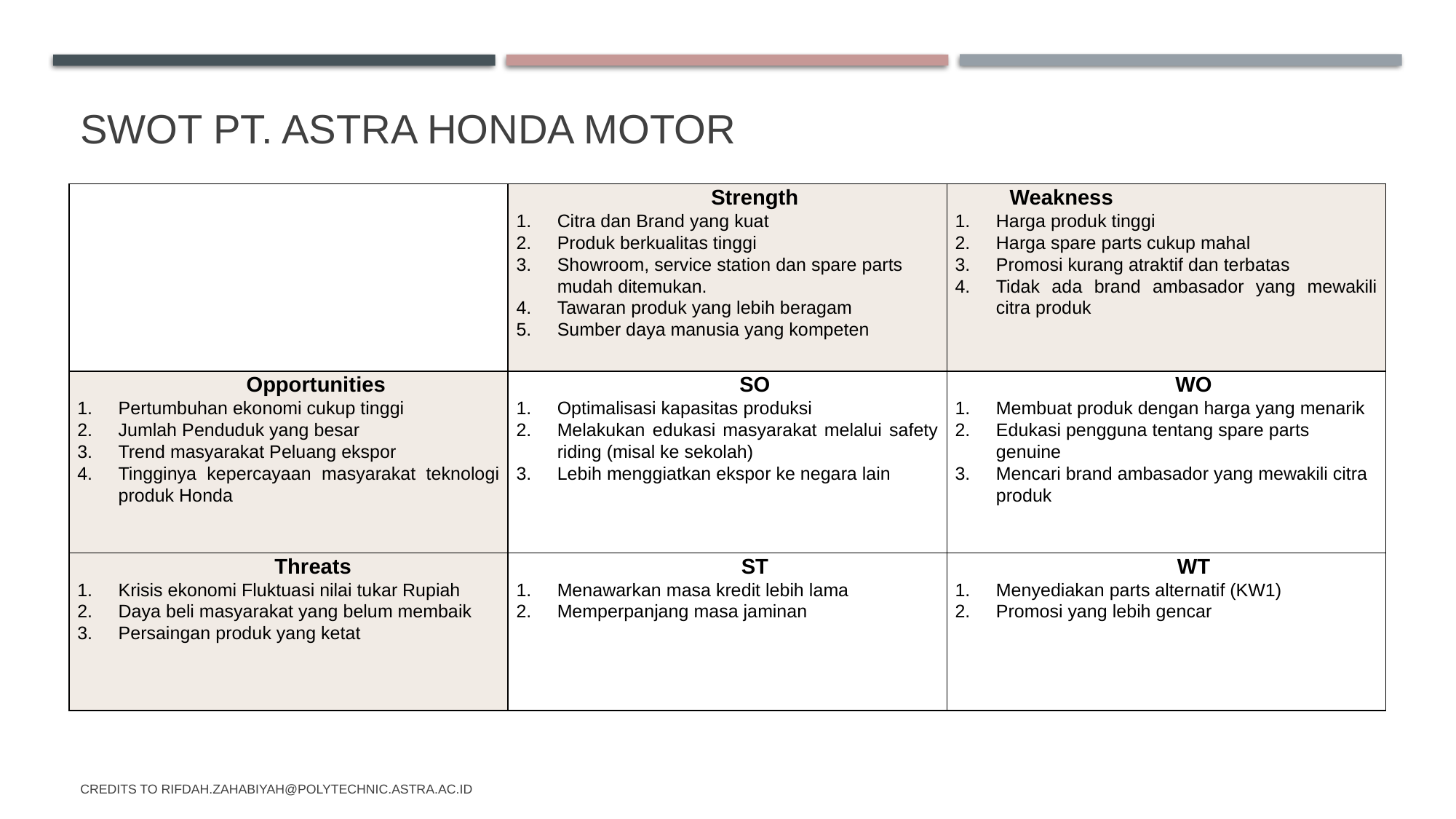

# SWOT PT. ASTRA HONDA MOTOR
|  | Strength Citra dan Brand yang kuat Produk berkualitas tinggi Showroom, service station dan spare parts mudah ditemukan. Tawaran produk yang lebih beragam Sumber daya manusia yang kompeten | Weakness Harga produk tinggi Harga spare parts cukup mahal Promosi kurang atraktif dan terbatas Tidak ada brand ambasador yang mewakili citra produk |
| --- | --- | --- |
| Opportunities Pertumbuhan ekonomi cukup tinggi Jumlah Penduduk yang besar Trend masyarakat Peluang ekspor Tingginya kepercayaan masyarakat teknologi produk Honda | SO Optimalisasi kapasitas produksi Melakukan edukasi masyarakat melalui safety riding (misal ke sekolah) Lebih menggiatkan ekspor ke negara lain | WO Membuat produk dengan harga yang menarik Edukasi pengguna tentang spare parts genuine Mencari brand ambasador yang mewakili citra produk |
| Threats Krisis ekonomi Fluktuasi nilai tukar Rupiah Daya beli masyarakat yang belum membaik Persaingan produk yang ketat | ST Menawarkan masa kredit lebih lama Memperpanjang masa jaminan | WT Menyediakan parts alternatif (KW1) Promosi yang lebih gencar |
credits to rifdah.zahabiyah@polytechnic.astra.ac.id